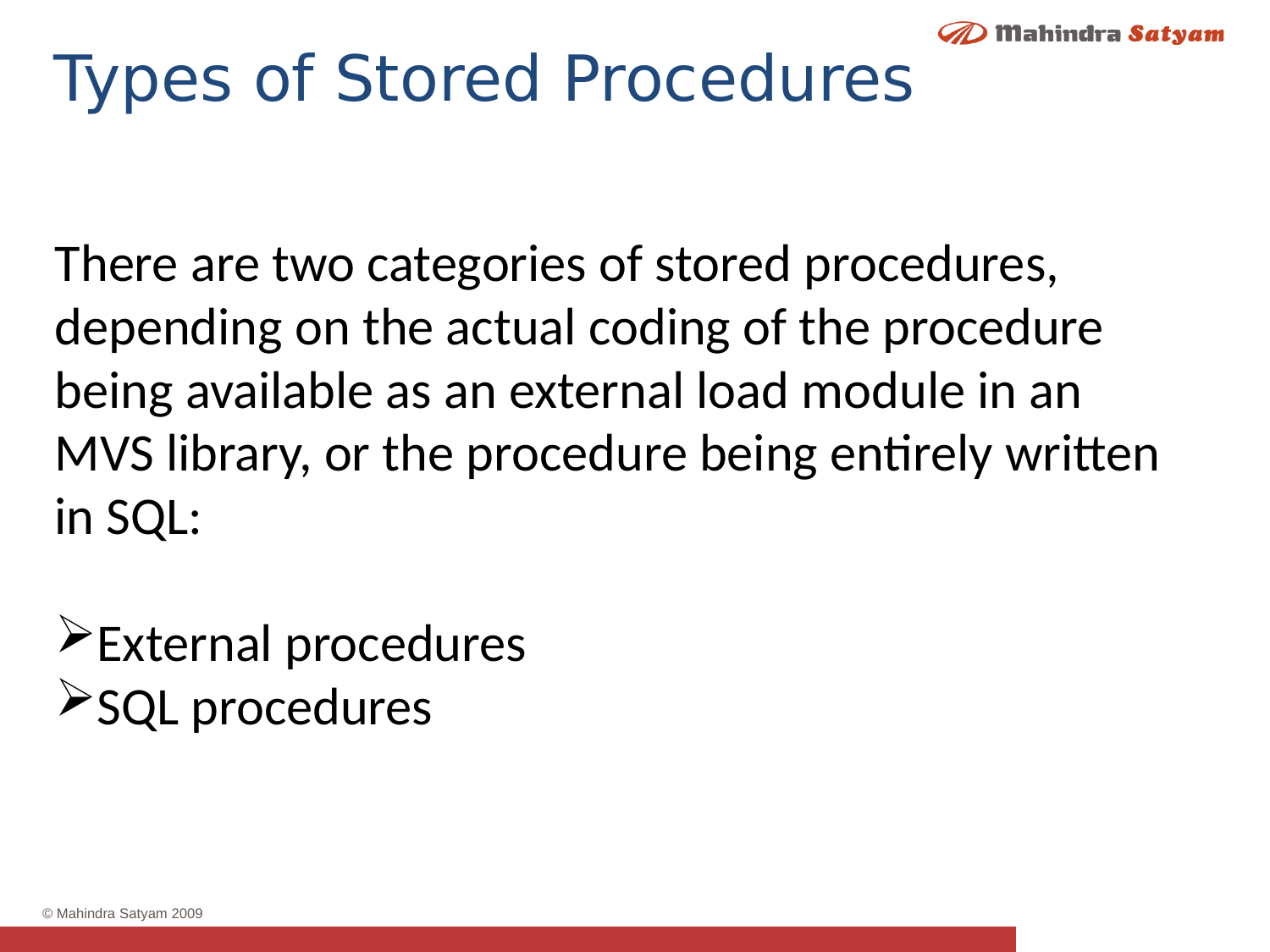

Types of Stored Procedures

There are two categories of stored procedures, depending on the actual coding of the procedure being available as an external load module in an MVS library, or the procedure being entirely written in SQL:

External procedures
SQL procedures